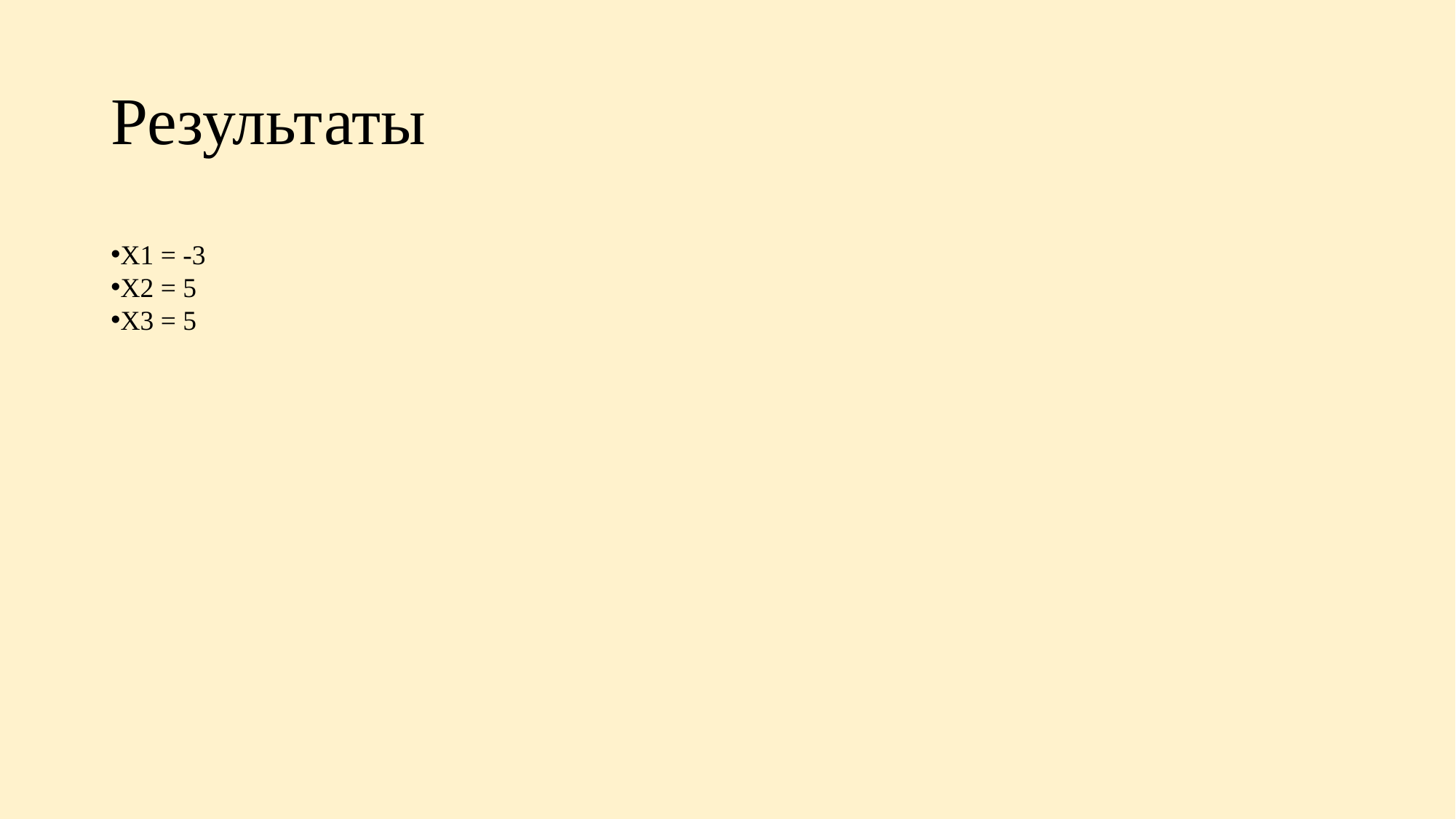

# Результаты
X1 = -3
X2 = 5
X3 = 5